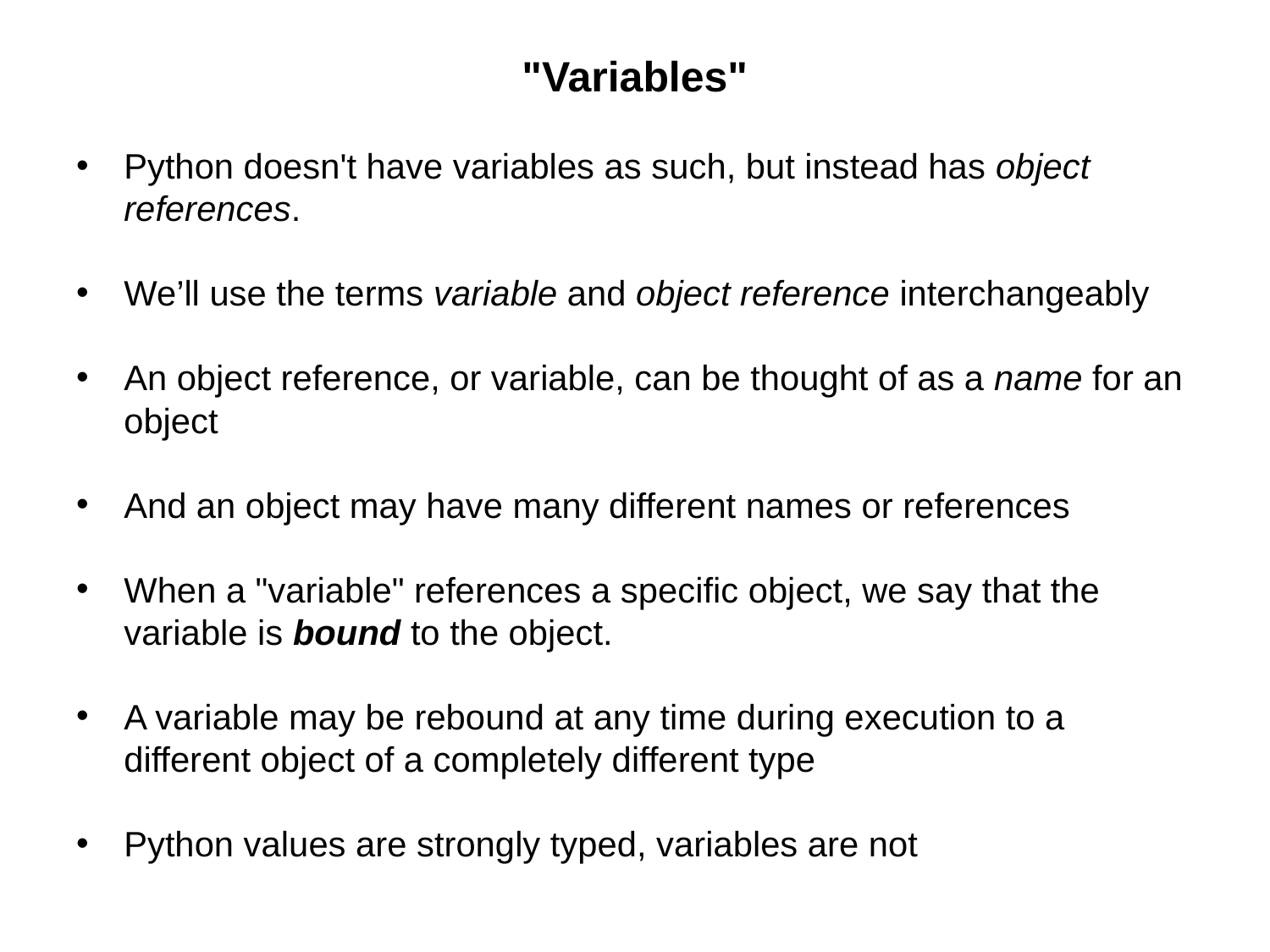

# "Variables"
Python doesn't have variables as such, but instead has object references.
We’ll use the terms variable and object reference interchangeably
An object reference, or variable, can be thought of as a name for an object
And an object may have many different names or references
When a "variable" references a specific object, we say that the variable is bound to the object.
A variable may be rebound at any time during execution to a different object of a completely different type
Python values are strongly typed, variables are not